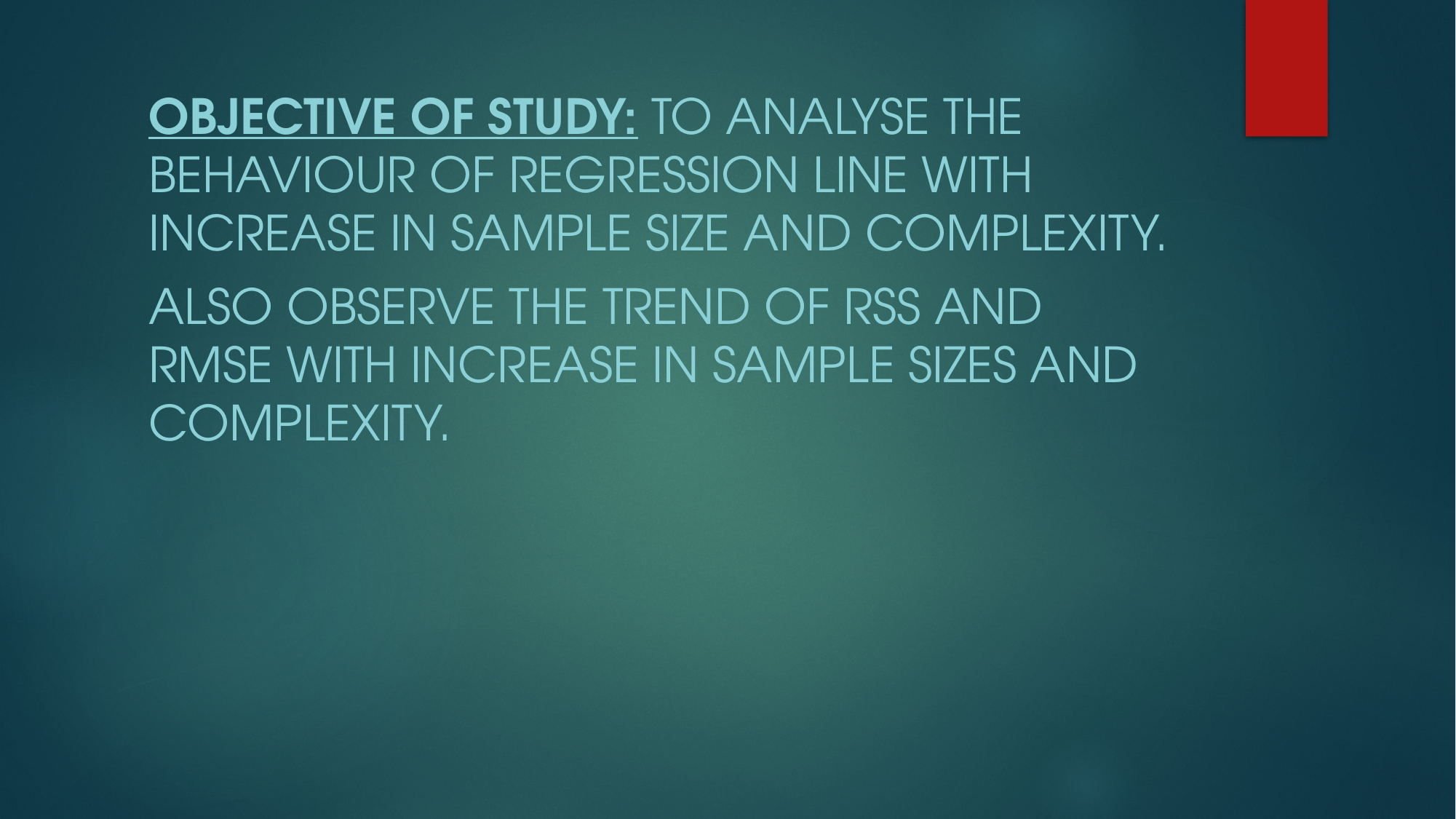

Objective of Study: to analyse the behaviour of regression line with increase in sample size and complexity.
Also observe the trend of RSS and RMSE with increase in sample sizes and complexity.